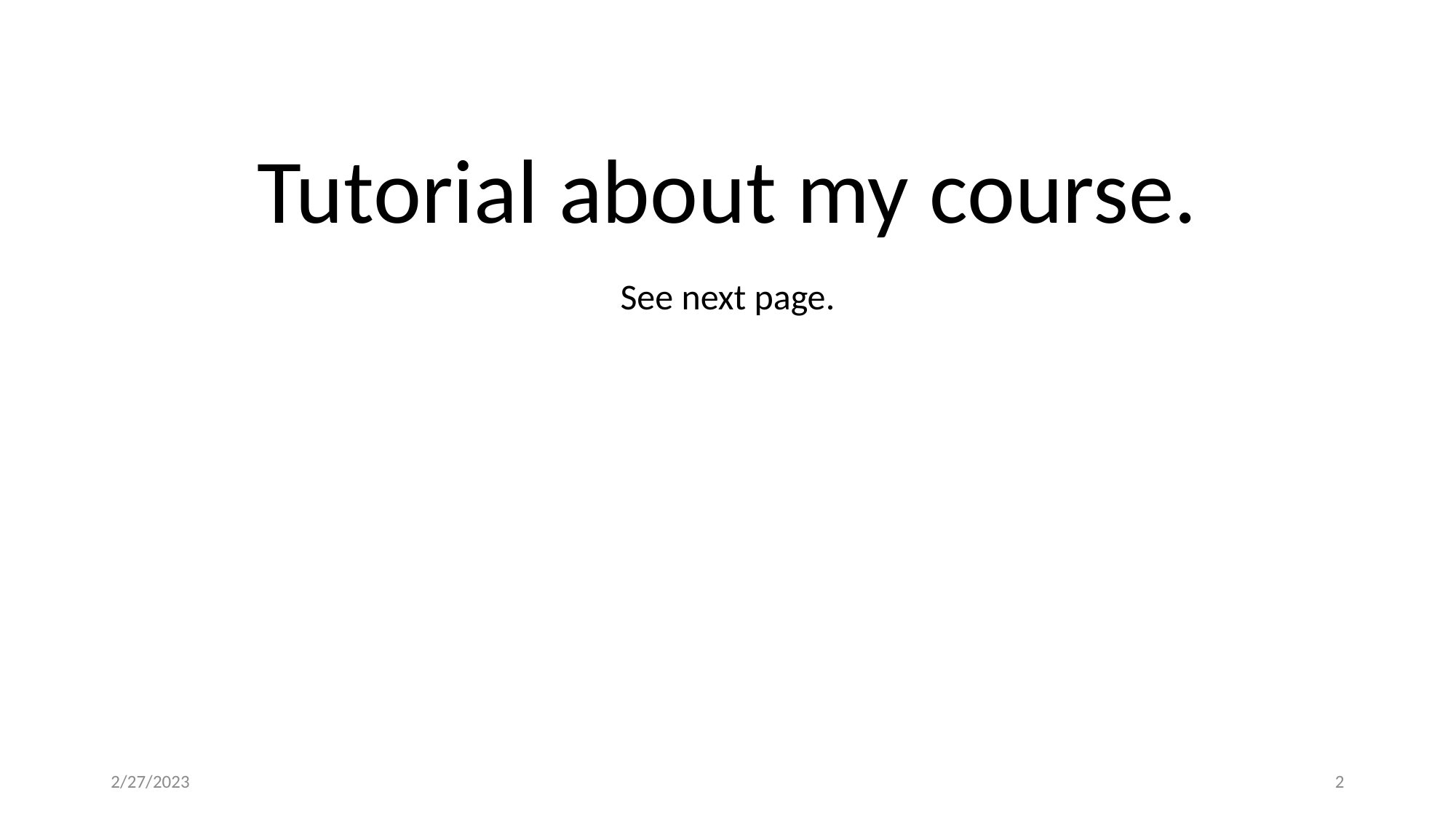

# Tutorial about my course.
See next page.
2/27/2023
2